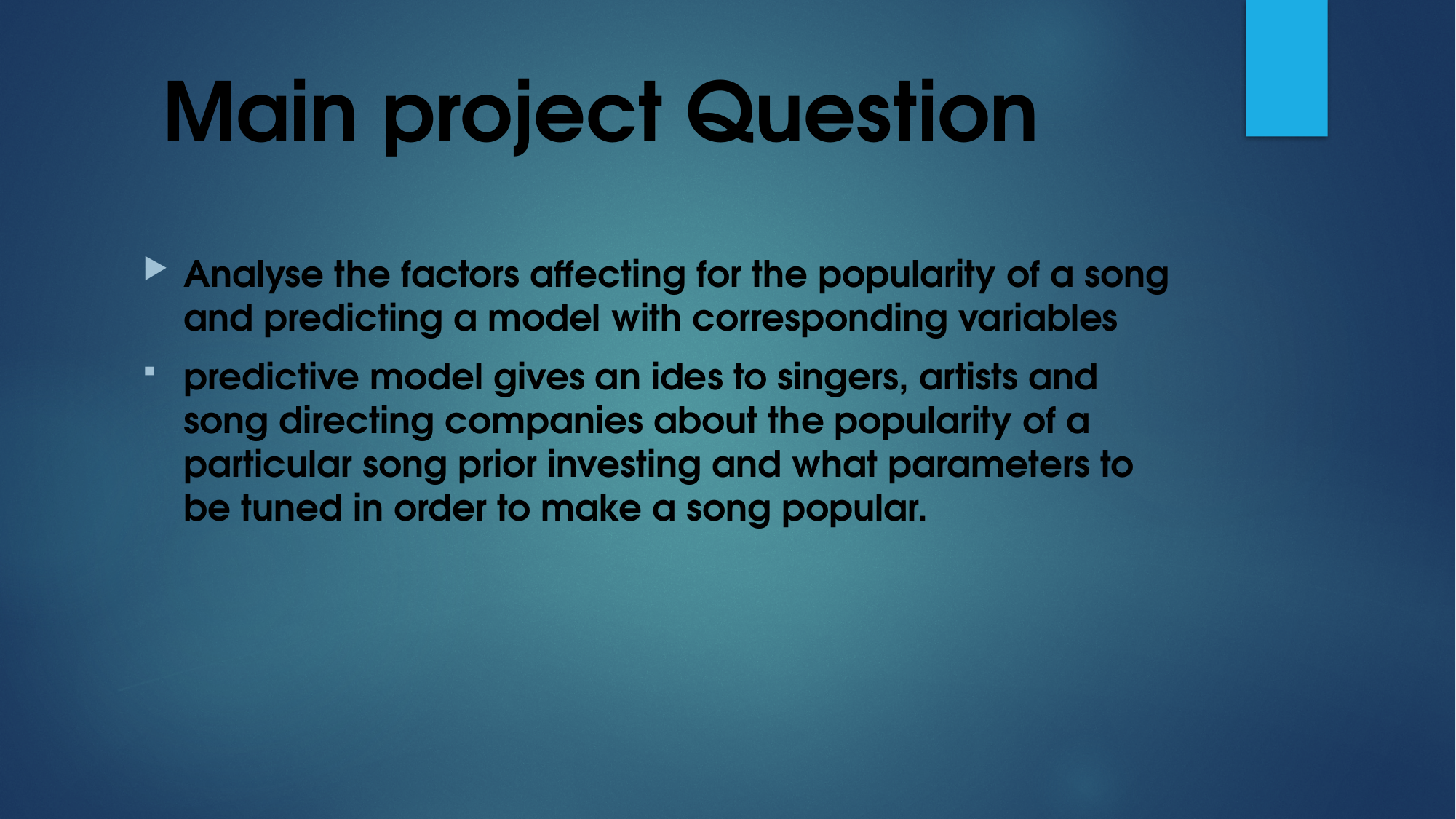

# Main project Question
Analyse the factors affecting for the popularity of a song and predicting a model with corresponding variables
predictive model gives an ides to singers, artists and song directing companies about the popularity of a particular song prior investing and what parameters to be tuned in order to make a song popular.